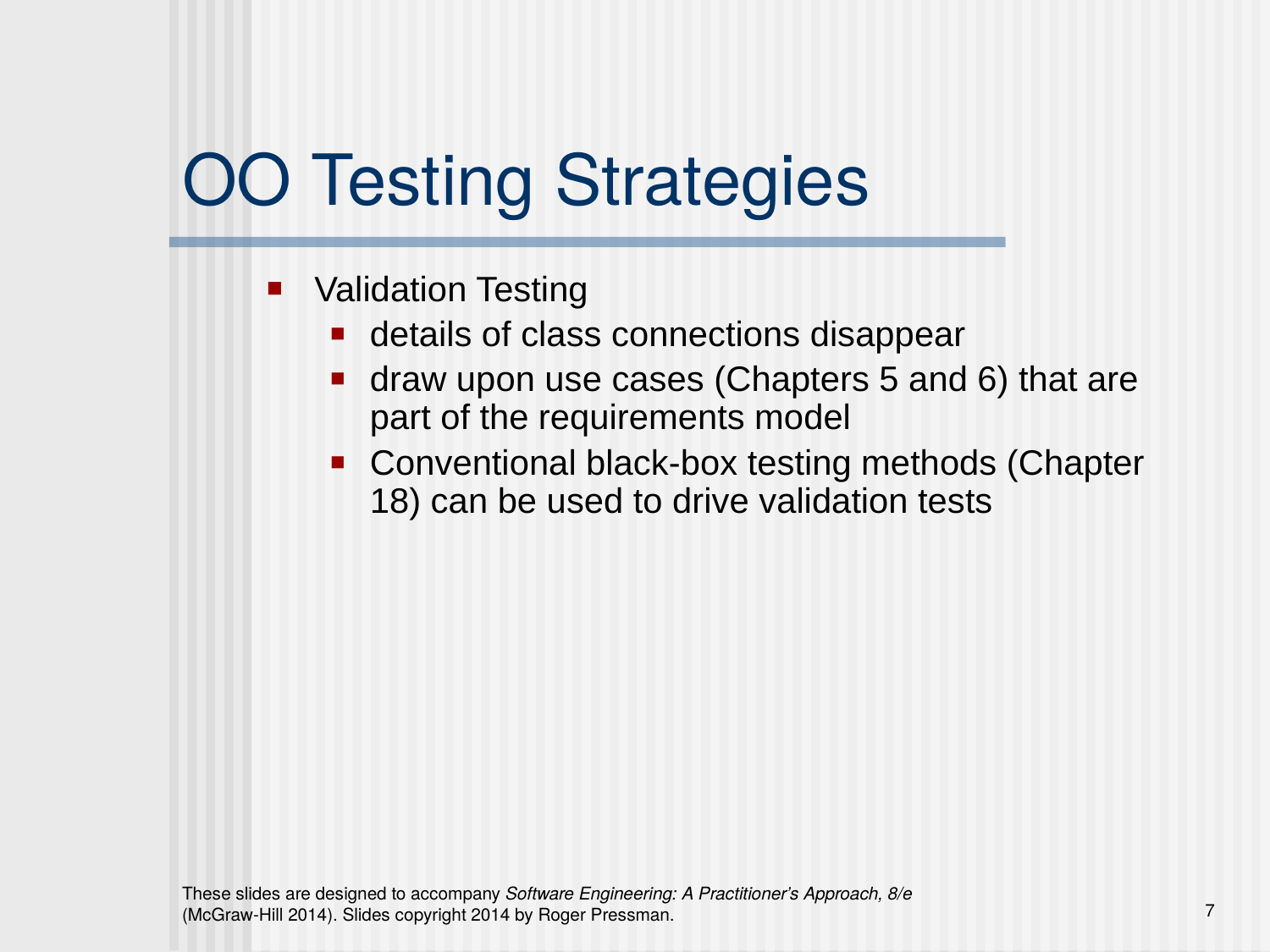

# OO Testing Strategies
Validation Testing
details of class connections disappear
draw upon use cases (Chapters 5 and 6) that are part of the requirements model
Conventional black-box testing methods (Chapter 18) can be used to drive validation tests
These slides are designed to accompany Software Engineering: A Practitioner’s Approach, 8/e (McGraw-Hill 2014). Slides copyright 2014 by Roger Pressman.
7